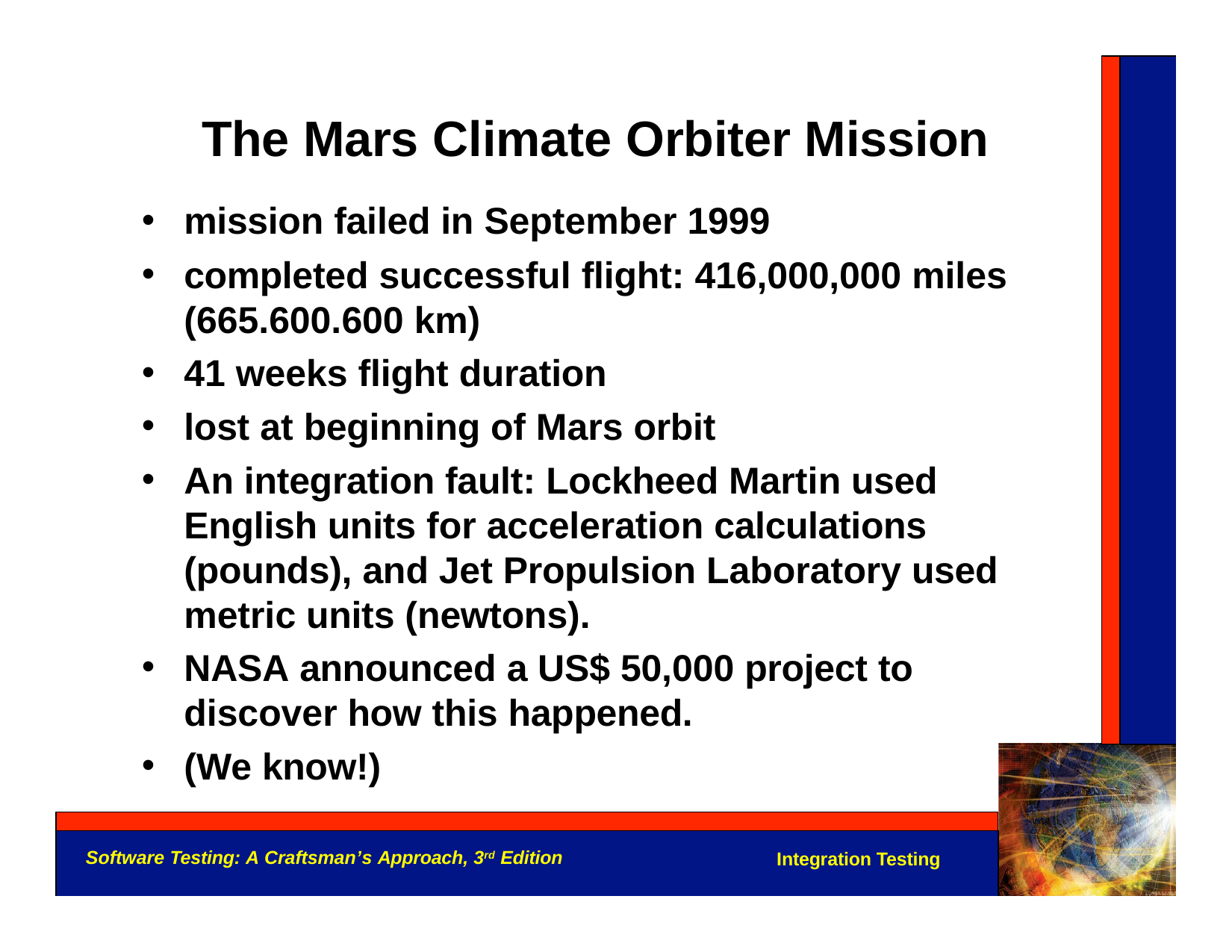

# The Mars Climate Orbiter Mission
mission failed in September 1999
completed successful flight: 416,000,000 miles (665.600.600 km)
41 weeks flight duration
lost at beginning of Mars orbit
An integration fault: Lockheed Martin used English units for acceleration calculations (pounds), and Jet Propulsion Laboratory used metric units (newtons).
NASA announced a US$ 50,000 project to discover how this happened.
(We know!)
Software Testing: A Craftsman’s Approach, 3rd  Edition
Integration Testing